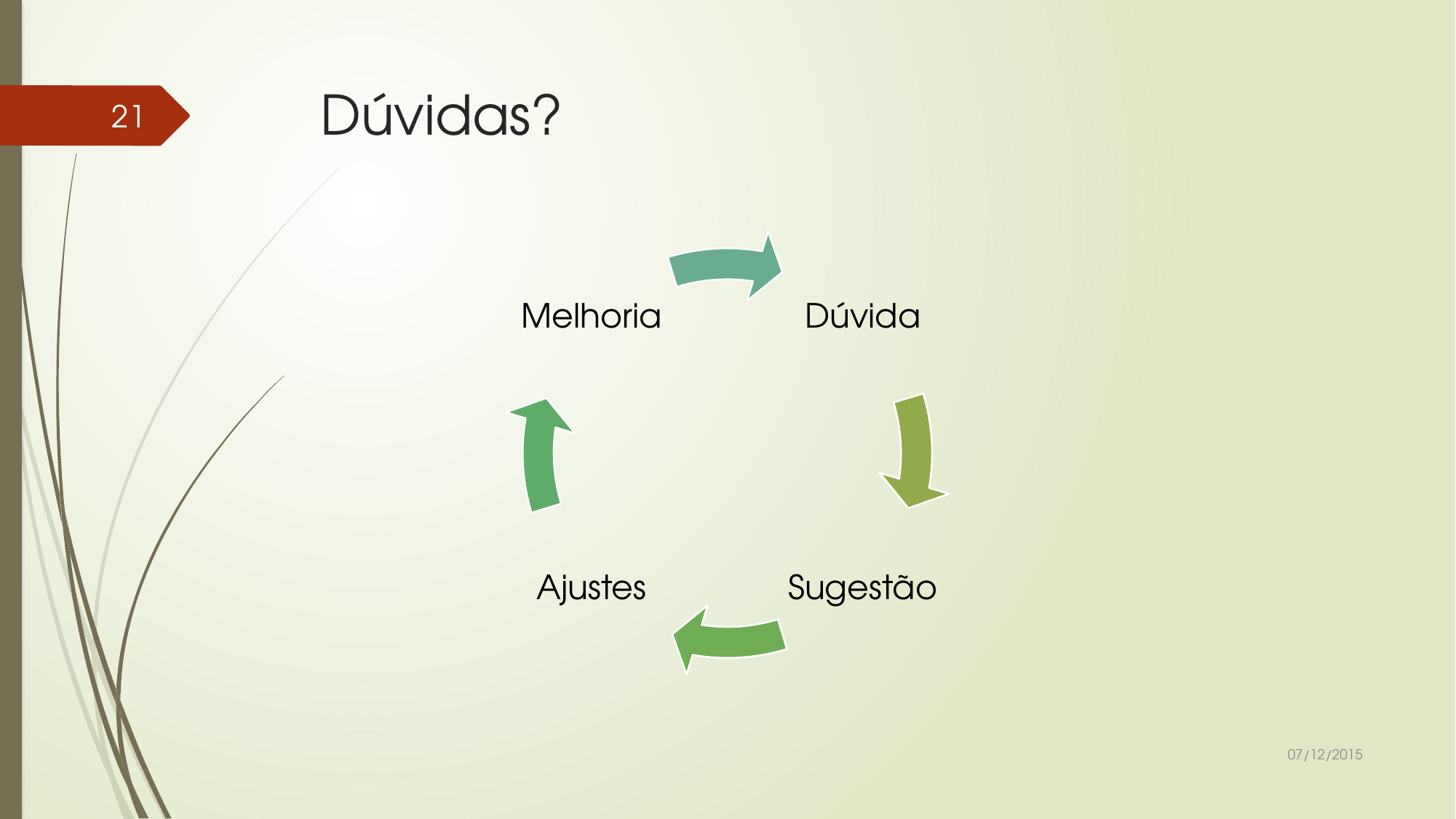

# Dúvidas?
21
Dúvida
Sugestão
Ajustes
Melhoria
07/12/2015